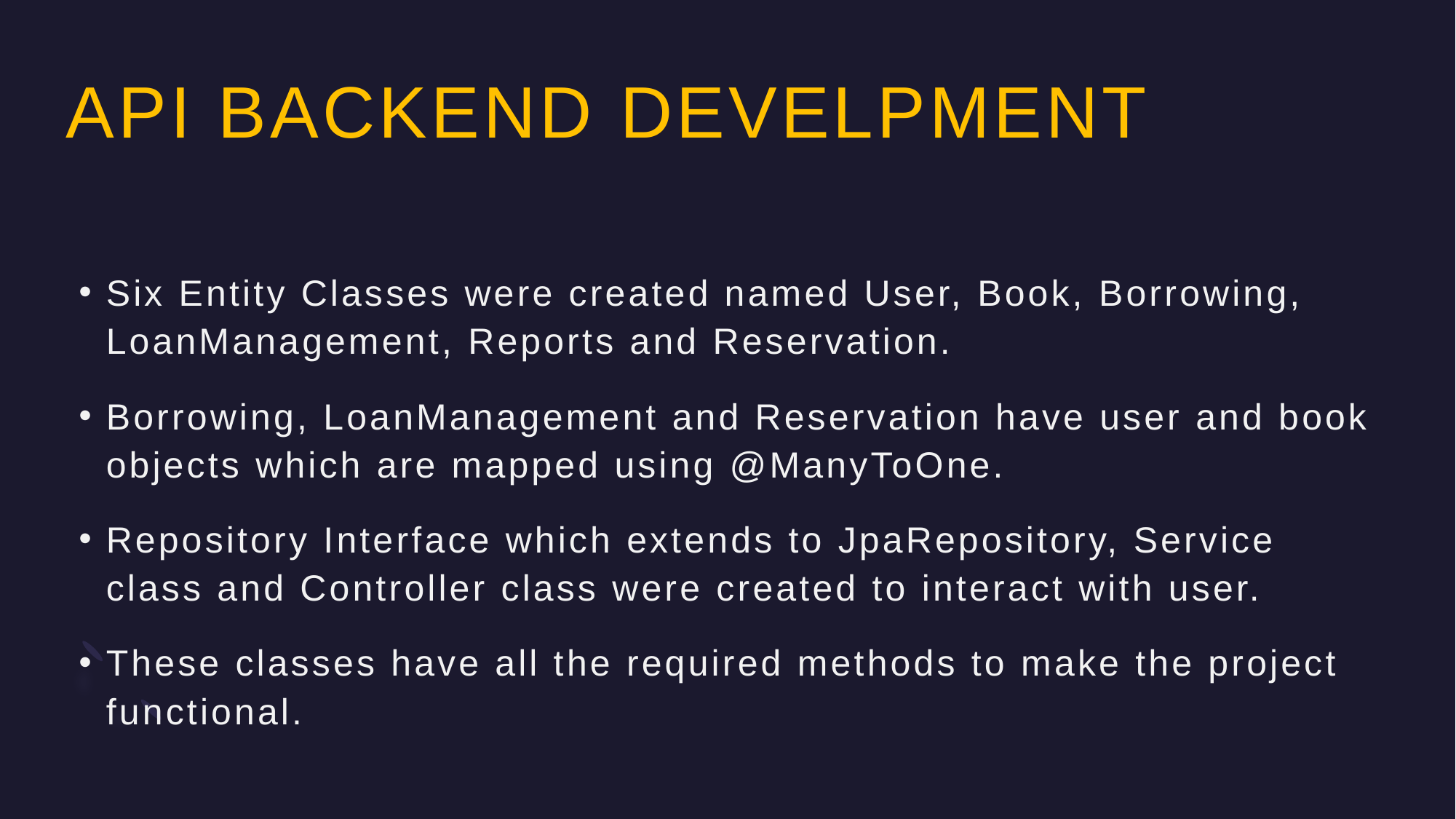

# API BACKEND DEVELPMENT
Six Entity Classes were created named User, Book, Borrowing, LoanManagement, Reports and Reservation.
Borrowing, LoanManagement and Reservation have user and book objects which are mapped using @ManyToOne.
Repository Interface which extends to JpaRepository, Service class and Controller class were created to interact with user.
These classes have all the required methods to make the project functional.